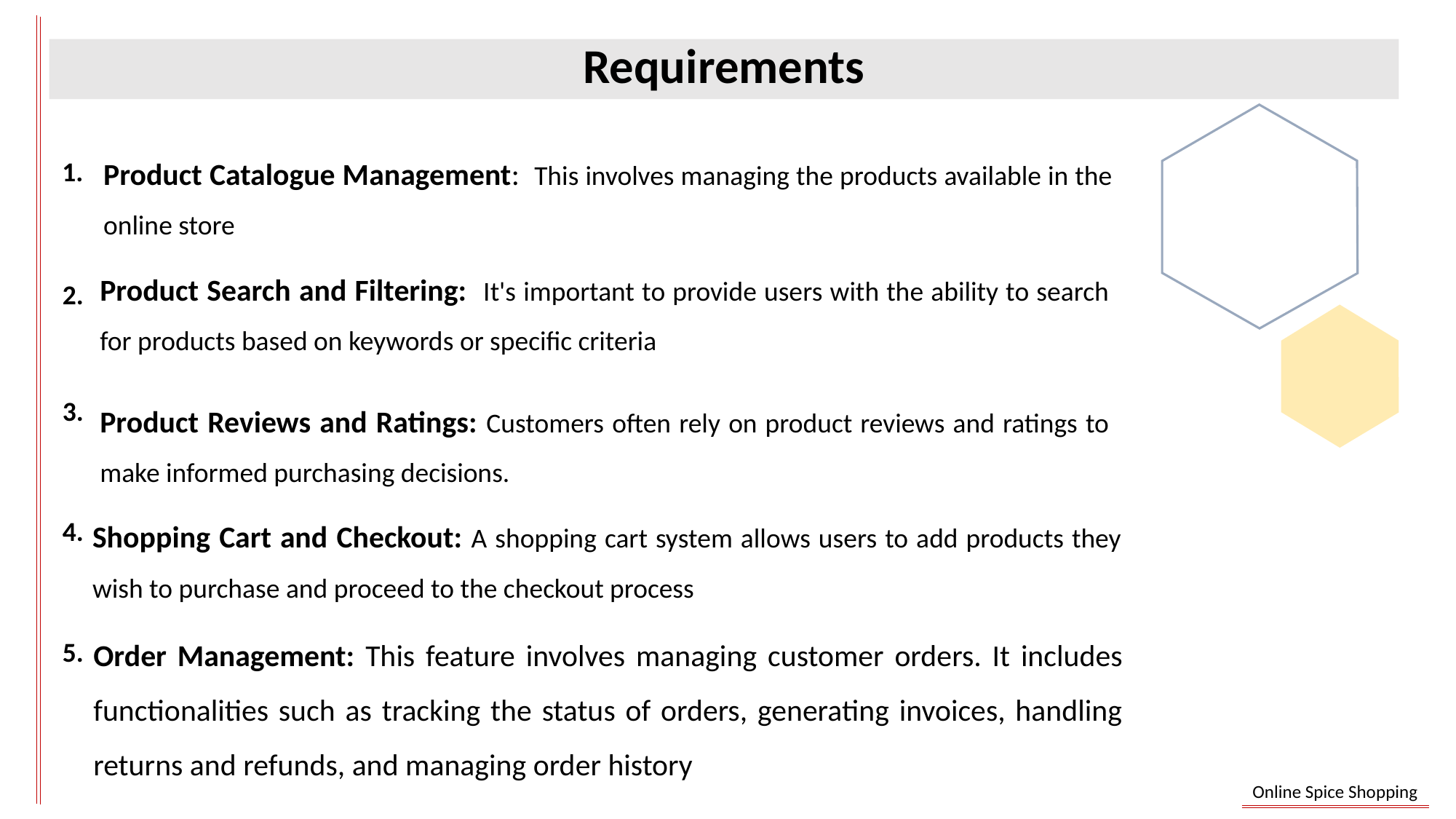

Requirements

Product Catalogue Management:  This involves managing the products available in the online store
1.
Product Search and Filtering:  It's important to provide users with the ability to search for products based on keywords or specific criteria
2.

Product Reviews and Ratings: Customers often rely on product reviews and ratings to make informed purchasing decisions.
3.
Shopping Cart and Checkout: A shopping cart system allows users to add products they wish to purchase and proceed to the checkout process
4.
Order Management: This feature involves managing customer orders. It includes functionalities such as tracking the status of orders, generating invoices, handling returns and refunds, and managing order history
5.
Online Spice Shopping